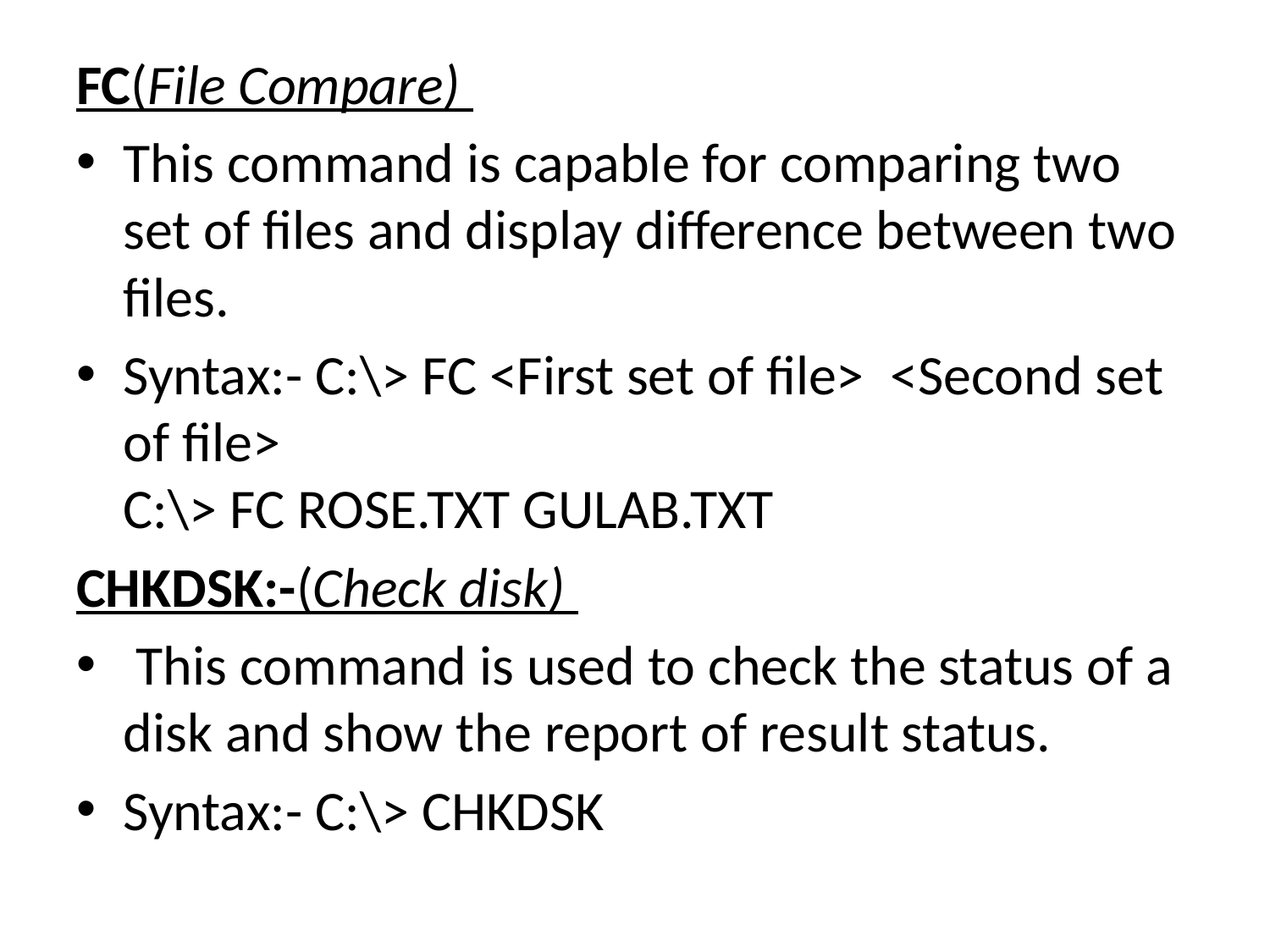

FC(File Compare)
This command is capable for comparing two set of files and display difference between two files.
Syntax:- C:\> FC <First set of file>  <Second set of file>
C:\> FC ROSE.TXT GULAB.TXT
CHKDSK:-(Check disk)
 This command is used to check the status of a disk and show the report of result status.
Syntax:- C:\> CHKDSK